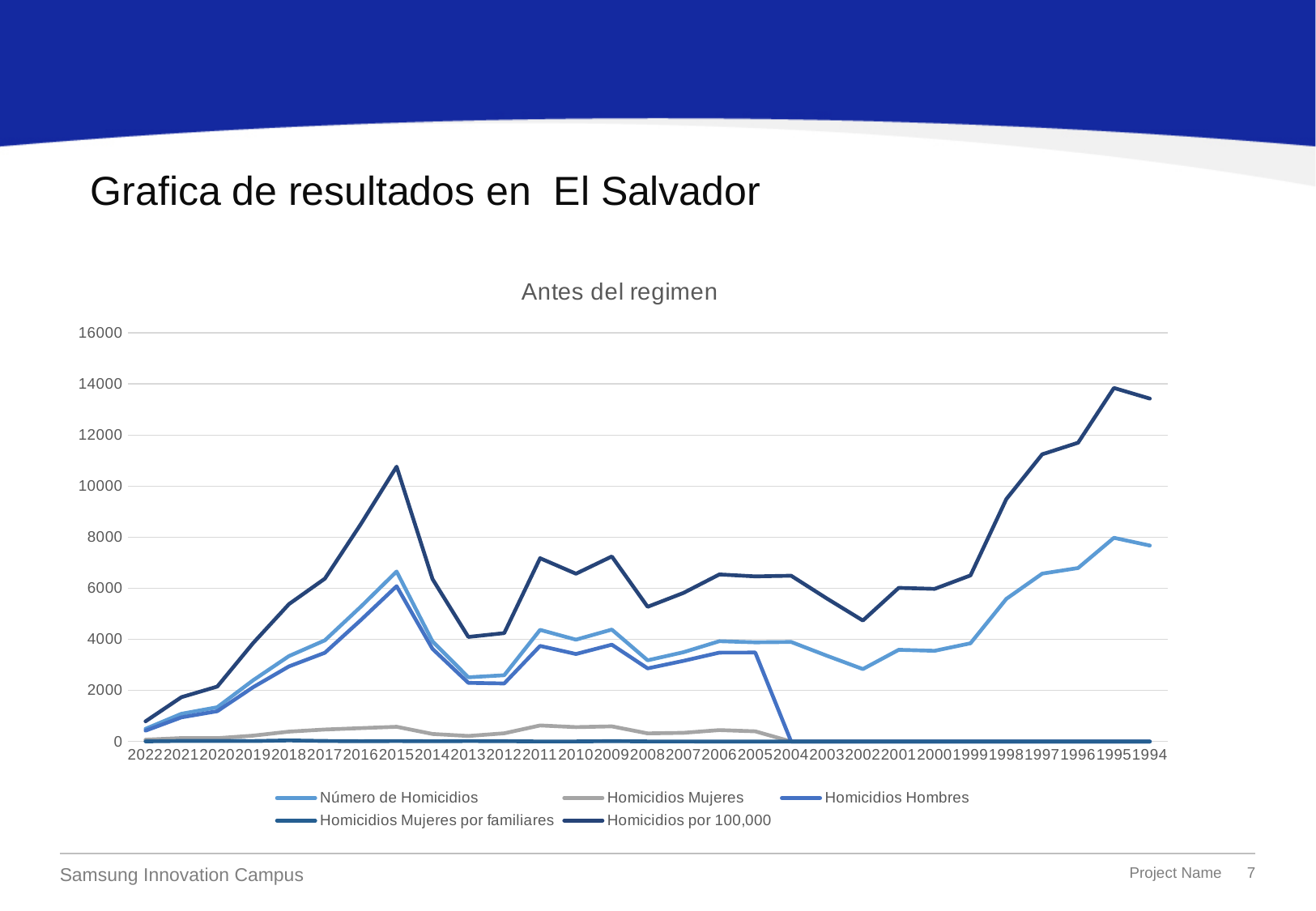

# Grafica de resultados en  El Salvador

### Chart: Antes del regimen

| Category | Número de Homicidios | Homicidios Mujeres | Homicidios Hombres | Homicidios Mujeres por familiares | Homicidios por 100,000 |
|---|---|---|---|---|---|
| 2022 | 496.0 | 71.0 | 425.0 | 4.0 | 790.0 |
| 2021 | 1085.0 | 133.0 | 944.0 | 21.0 | 1734.0 |
| 2020 | 1341.0 | 131.0 | 1186.0 | 23.0 | 2151.0 |
| 2019 | 2398.0 | 230.0 | 2127.0 | 18.0 | 3854.0 |
| 2018 | 3346.0 | 386.0 | 2941.0 | 42.0 | 5380.0 |
| 2017 | 3962.0 | 469.0 | 3474.0 | 19.0 | 6376.0 |
| 2016 | 5276.0 | 524.0 | 4752.0 | 11.0 | 8509.0 |
| 2015 | 6656.0 | 575.0 | 6081.0 | 17.0 | 10764.0 |
| 2014 | 3921.0 | 294.0 | 3627.0 | 9.0 | 6362.0 |
| 2013 | 2513.0 | 217.0 | 2296.0 | 18.0 | 4094.0 |
| 2012 | 2594.0 | 322.0 | 2272.0 | 13.0 | 4243.0 |
| 2011 | 4371.0 | 628.0 | 3743.0 | 1.0 | 7177.0 |
| 2010 | 3987.0 | 562.0 | 3425.0 | 2.0 | 6570.0 |
| 2009 | 4382.0 | 592.0 | 3790.0 | 14.0 | 7245.0 |
| 2008 | 3179.0 | 317.0 | 2862.0 | 2.0 | 5273.0 |
| 2007 | 3497.0 | 340.0 | 3157.0 | 1.0 | 5819.0 |
| 2006 | 3927.0 | 447.0 | 3480.0 | 0.0 | 6542.0 |
| 2005 | 3882.0 | 398.0 | 3484.0 | 0.0 | 6464.0 |
| 2004 | 3897.0 | 0.0 | 0.0 | 0.0 | 6490.0 |
| 2003 | 3356.0 | 0.0 | 0.0 | 0.0 | 5595.0 |
| 2002 | 2835.0 | 0.0 | 0.0 | 0.0 | 4736.0 |
| 2001 | 3590.0 | 0.0 | 0.0 | 0.0 | 6015.0 |
| 2000 | 3551.0 | 0.0 | 0.0 | 0.0 | 5975.0 |
| 1999 | 3845.0 | 0.0 | 0.0 | 0.0 | 6502.0 |
| 1998 | 5584.0 | 0.0 | 0.0 | 0.0 | 9495.0 |
| 1997 | 6573.0 | 0.0 | 0.0 | 0.0 | 11246.0 |
| 1996 | 6792.0 | 0.0 | 0.0 | 0.0 | 11700.0 |
| 1995 | 7977.0 | 0.0 | 0.0 | 0.0 | 13844.0 |
| 1994 | 7673.0 | 0.0 | 0.0 | 0.0 | 13428.0 |